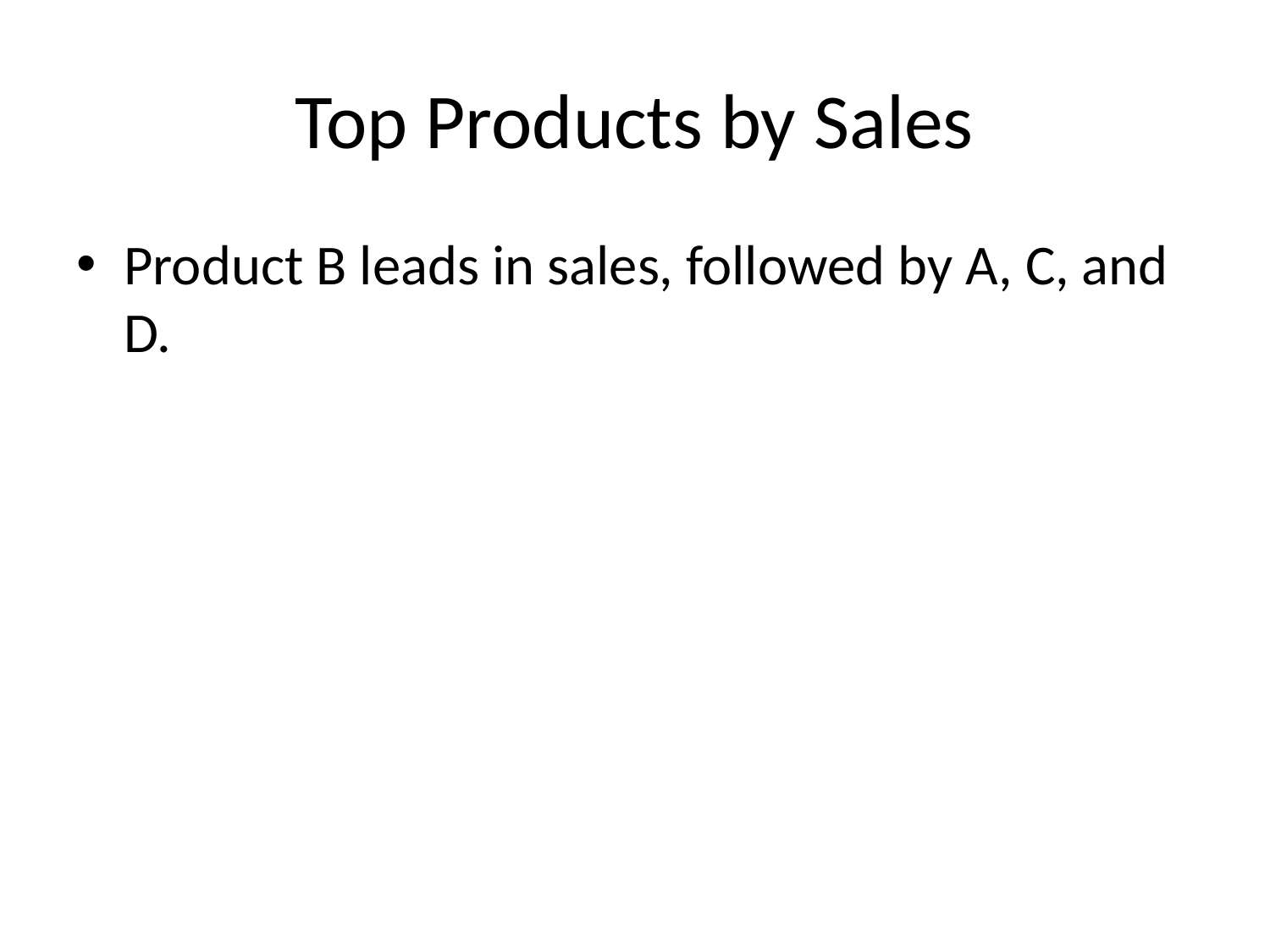

# Top Products by Sales
Product B leads in sales, followed by A, C, and D.